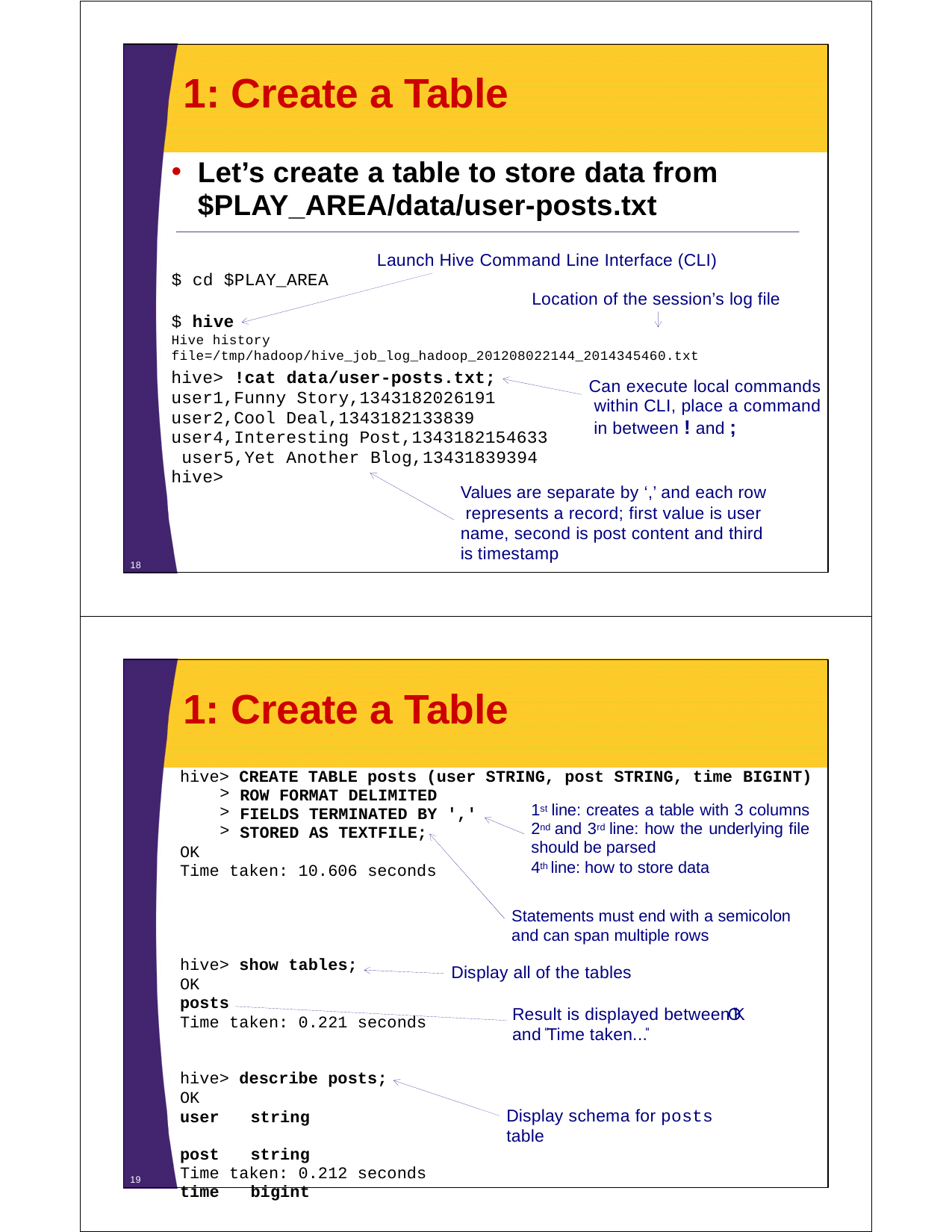

# 1: Create a Table
Let’s create a table to store data from
$PLAY_AREA/data/user-posts.txt

Launch Hive Command Line Interface (CLI)
$ cd $PLAY_AREA
Location of the session’s log file
$ hive
Hive history file=/tmp/hadoop/hive_job_log_hadoop_201208022144_2014345460.txt

hive> !cat data/user-posts.txt;  user1,Funny Story,1343182026191  user2,Cool Deal,1343182133839  user4,Interesting Post,1343182154633  user5,Yet Another Blog,13431839394
Can execute local commands  within CLI, place a command  in between ! and ;

hive>
Values are separate by ‘,’ and each row  represents a record; first value is user  name, second is post content and third  is timestamp
18

1: Create a Table
hive> CREATE TABLE posts (user STRING, post STRING, time BIGINT)
ROW FORMAT DELIMITED
1st line: creates a table with 3 columns  2nd and 3rd line: how the underlying file  should be parsed
4th line: how to store data

Statements must end with a semicolon  and can span multiple rows
FIELDS TERMINATED BY ','
STORED AS TEXTFILE;
OK
Time taken: 10.606 seconds

hive> show tables;
OK
posts
Time taken: 0.221 seconds
Display all of the tables
Result is displayed between ̎OK  and ̎Time taken...̎
hive> describe posts;
OK
Display schema for posts table
user  post  time
string  string  bigint
Time taken: 0.212 seconds
19